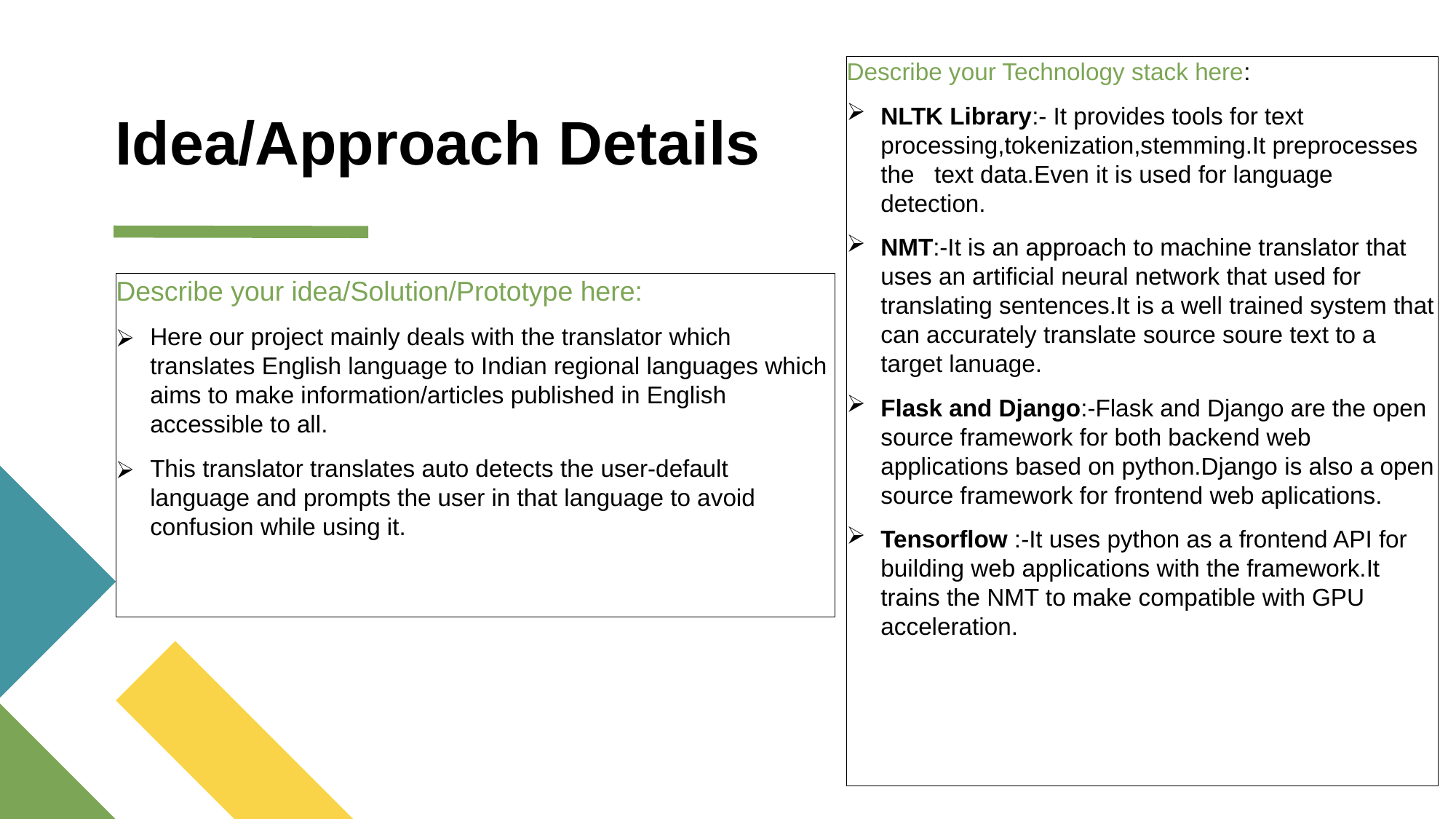

Describe your Technology stack here:
NLTK Library:- It provides tools for text  processing,tokenization,stemming.It preprocesses the   text data.Even it is used for language detection.
NMT:-It is an approach to machine translator that uses an artificial neural network that used for translating sentences.It is a well trained system that can accurately translate source soure text to a target lanuage.
Flask and Django:-Flask and Django are the open source framework for both backend web applications based on python.Django is also a open source framework for frontend web aplications.
Tensorflow :-It uses python as a frontend API for building web applications with the framework.It trains the NMT to make compatible with GPU acceleration.
# Idea/Approach Details
Describe your idea/Solution/Prototype here:
Here our project mainly deals with the translator which translates English language to Indian regional languages which aims to make information/articles published in English accessible to all.
This translator translates auto detects the user-default language and prompts the user in that language to avoid confusion while using it.
2